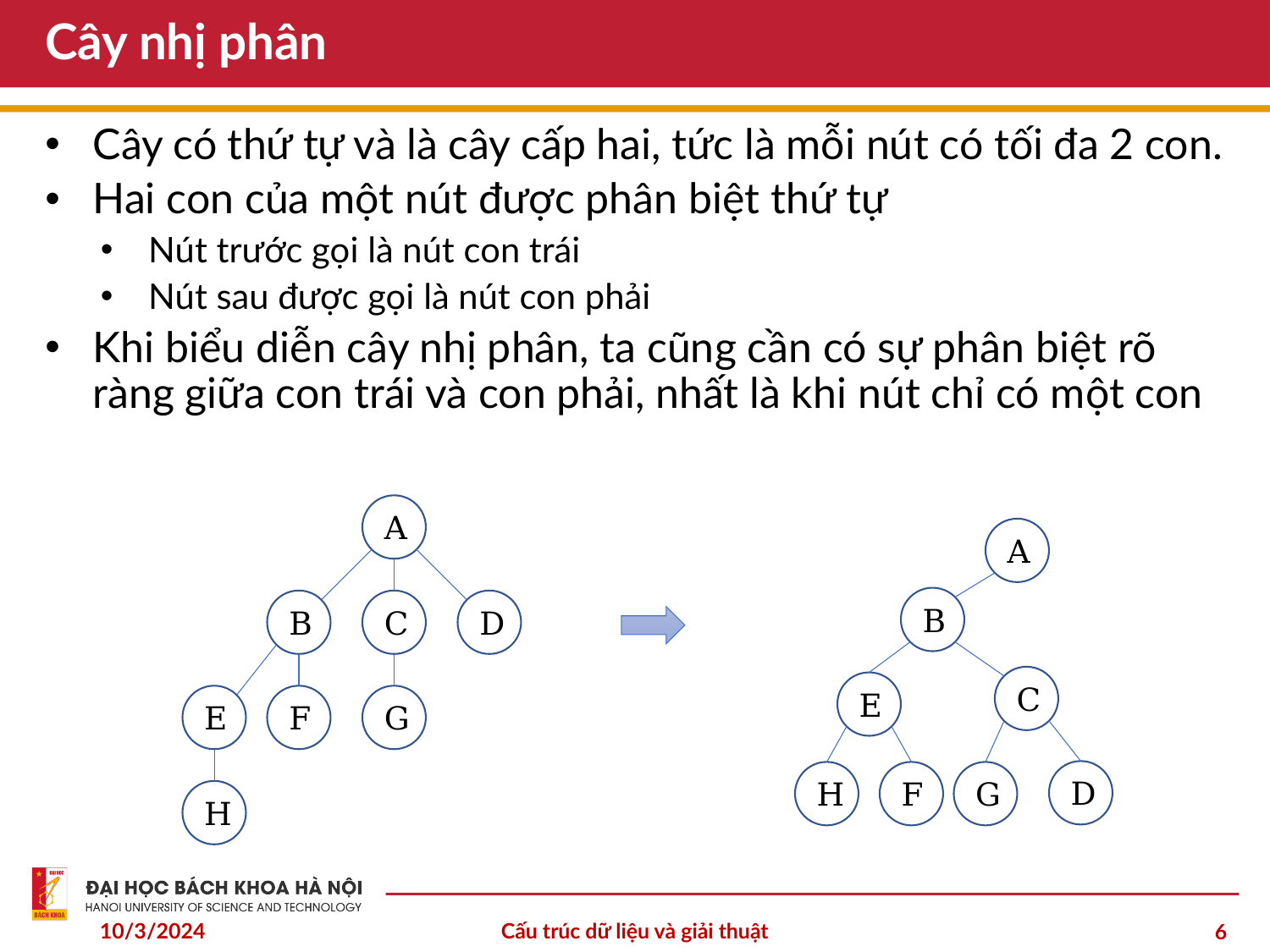

# Cây nhị phân
Cây có thứ tự và là cây cấp hai, tức là mỗi nút có tối đa 2 con.
Hai con của một nút được phân biệt thứ tự
Nút trước gọi là nút con trái
Nút sau được gọi là nút con phải
Khi biểu diễn cây nhị phân, ta cũng cần có sự phân biệt rõ ràng giữa con trái và con phải, nhất là khi nút chỉ có một con

A
B
C
D
E
F
G
H
A
B
C
E
D
H
F
G

10/3/2024
Cấu trúc dữ liệu và giải thuật
6